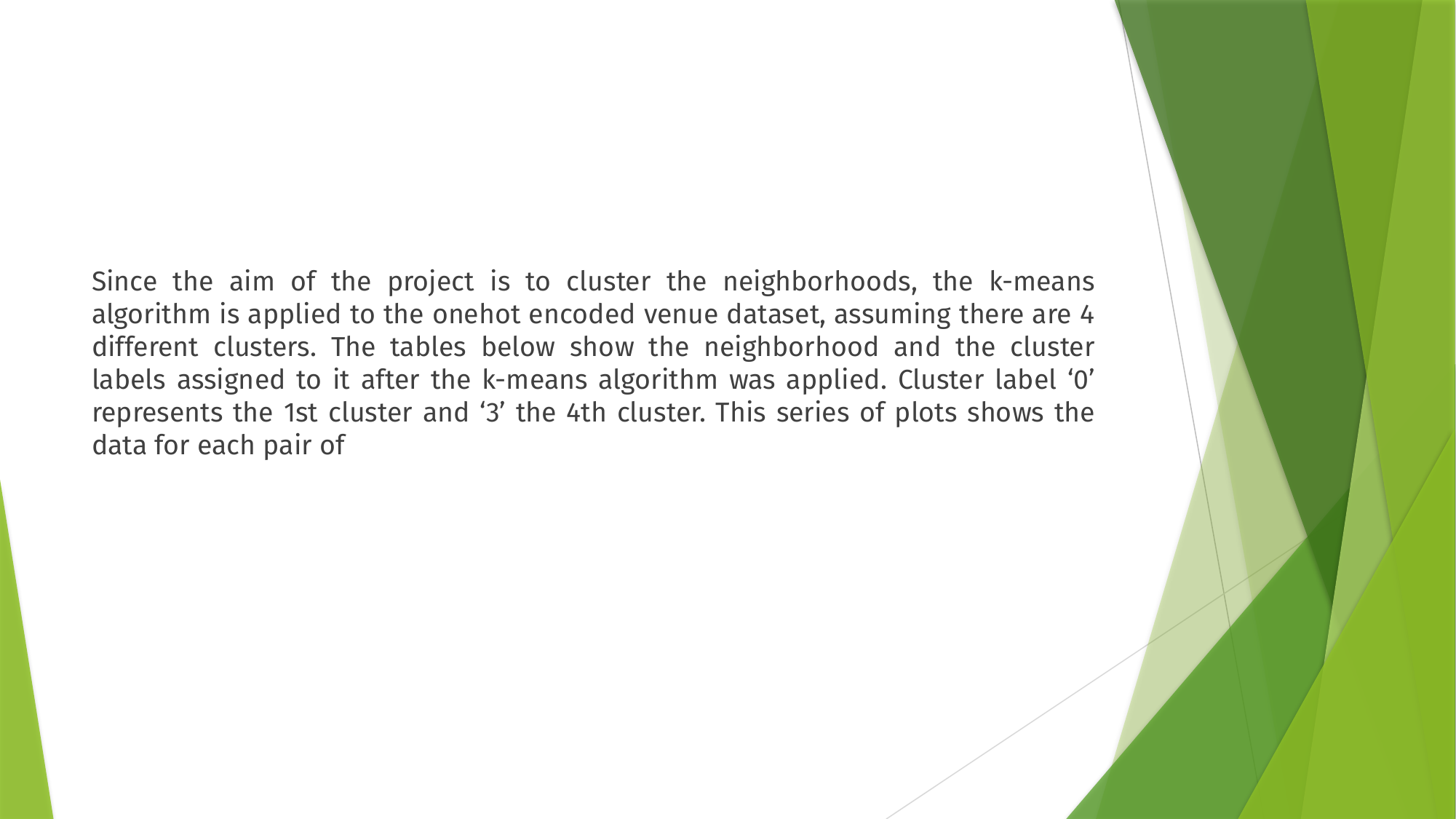

Since the aim of the project is to cluster the neighborhoods, the k-means algorithm is applied to the onehot encoded venue dataset, assuming there are 4 different clusters. The tables below show the neighborhood and the cluster labels assigned to it after the k-means algorithm was applied. Cluster label ‘0’ represents the 1st cluster and ‘3’ the 4th cluster. This series of plots shows the data for each pair of